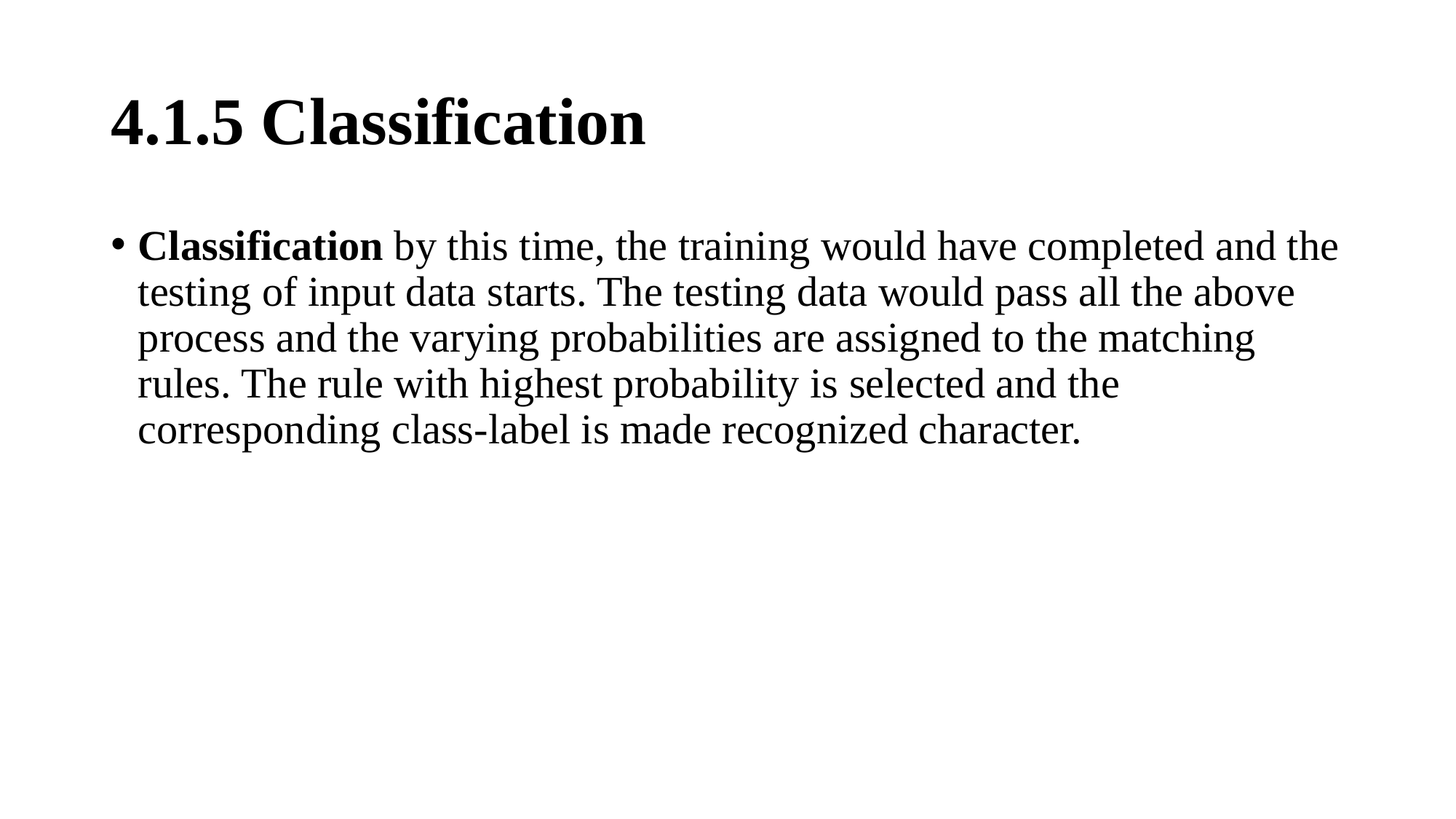

# 4.1.5 Classification
Classification by this time, the training would have completed and the testing of input data starts. The testing data would pass all the above process and the varying probabilities are assigned to the matching rules. The rule with highest probability is selected and the corresponding class-label is made recognized character.